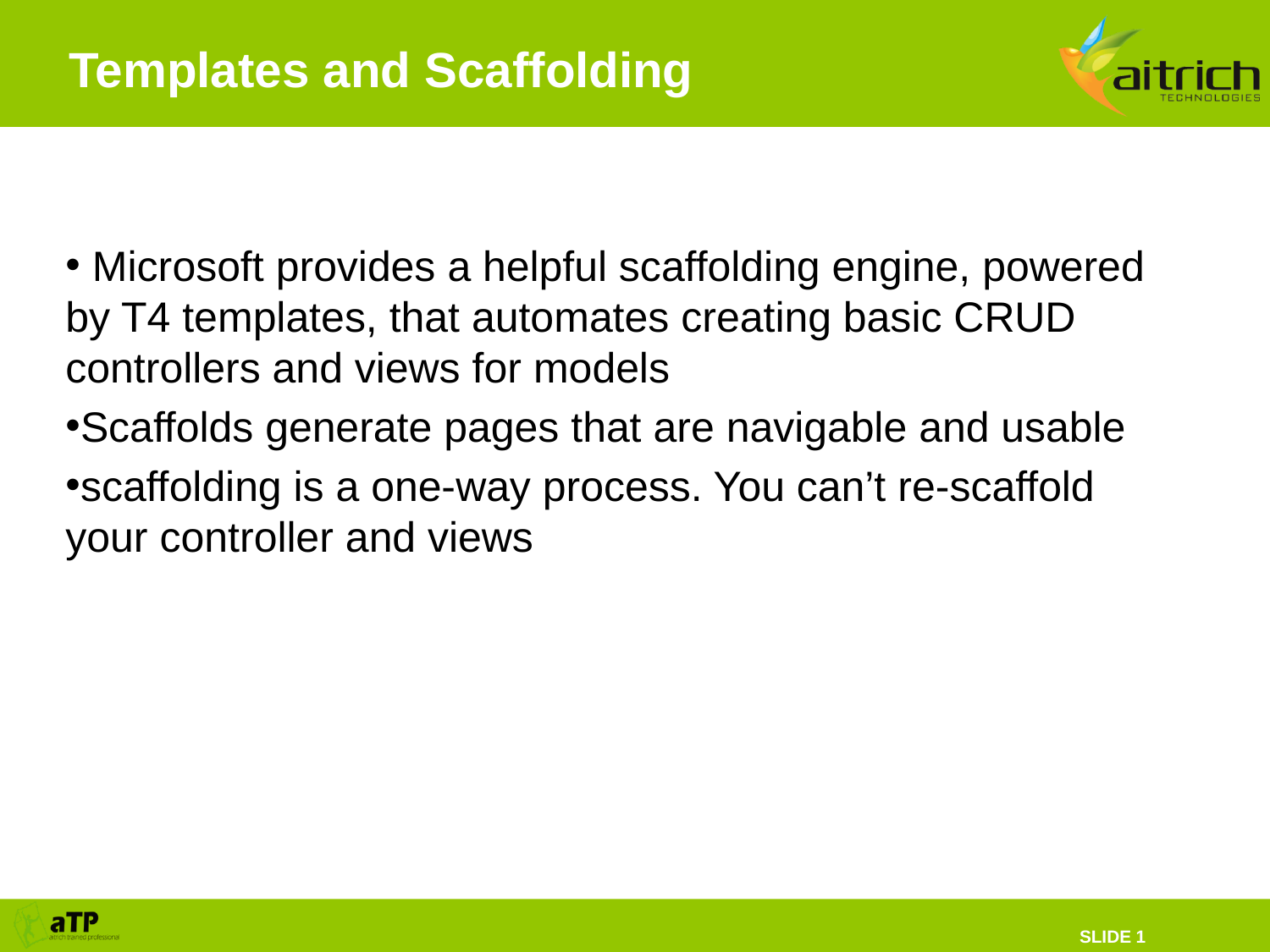

Templates and Scaffolding
 Microsoft provides a helpful scaffolding engine, powered by T4 templates, that automates creating basic CRUD controllers and views for models
Scaffolds generate pages that are navigable and usable
scaffolding is a one-way process. You can’t re-scaffold your controller and views